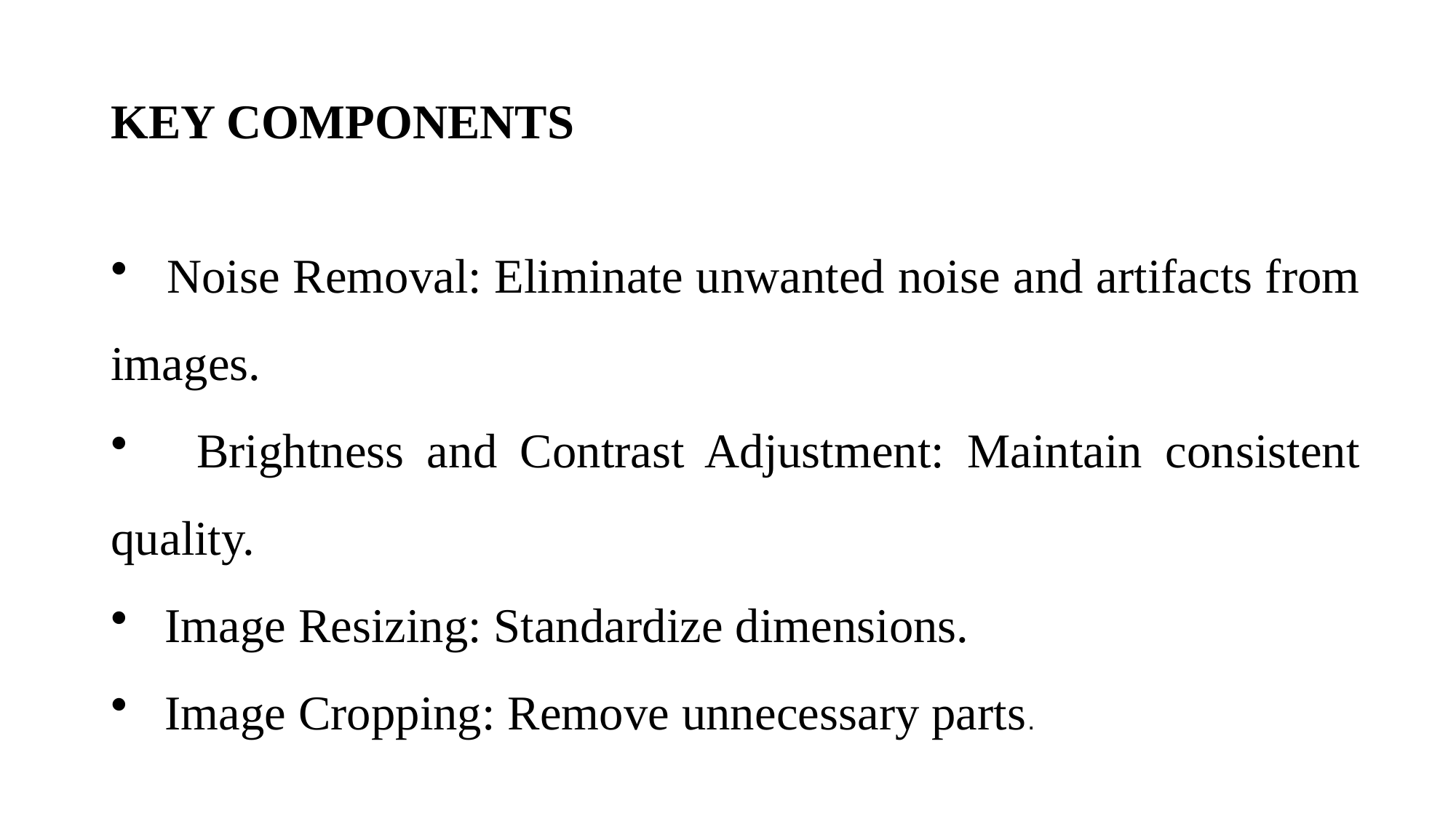

# KEY COMPONENTS
   Noise Removal: Eliminate unwanted noise and artifacts from images.
   Brightness and Contrast Adjustment: Maintain consistent quality.
   Image Resizing: Standardize dimensions.
   Image Cropping: Remove unnecessary parts.